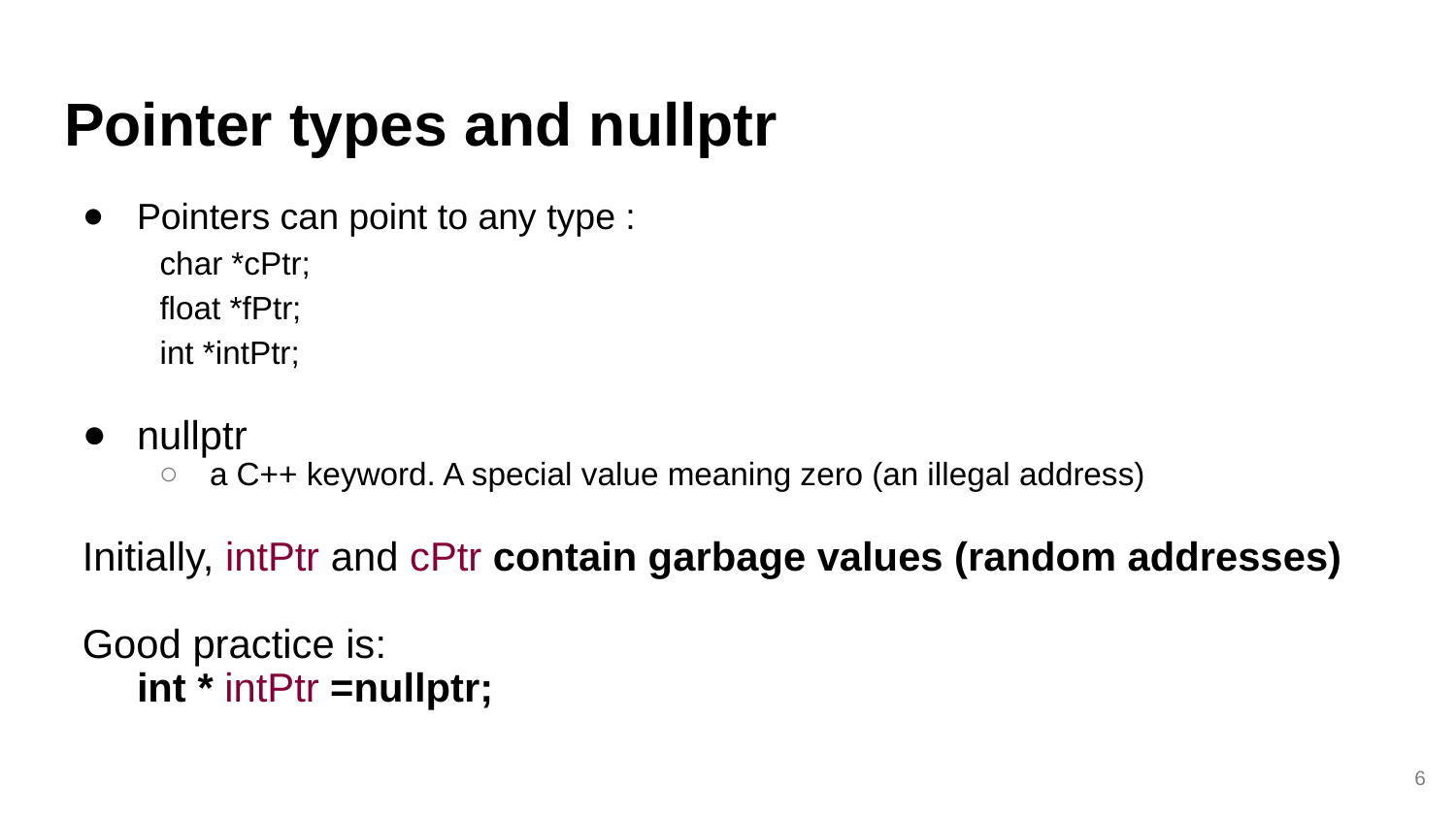

# Pointer types and nullptr
Pointers can point to any type :
char *cPtr;
float *fPtr;
int *intPtr;

nullptr
a C++ keyword. A special value meaning zero (an illegal address)

Initially, intPtr and cPtr contain garbage values (random addresses)

Good practice is:
	int * intPtr =nullptr;
6